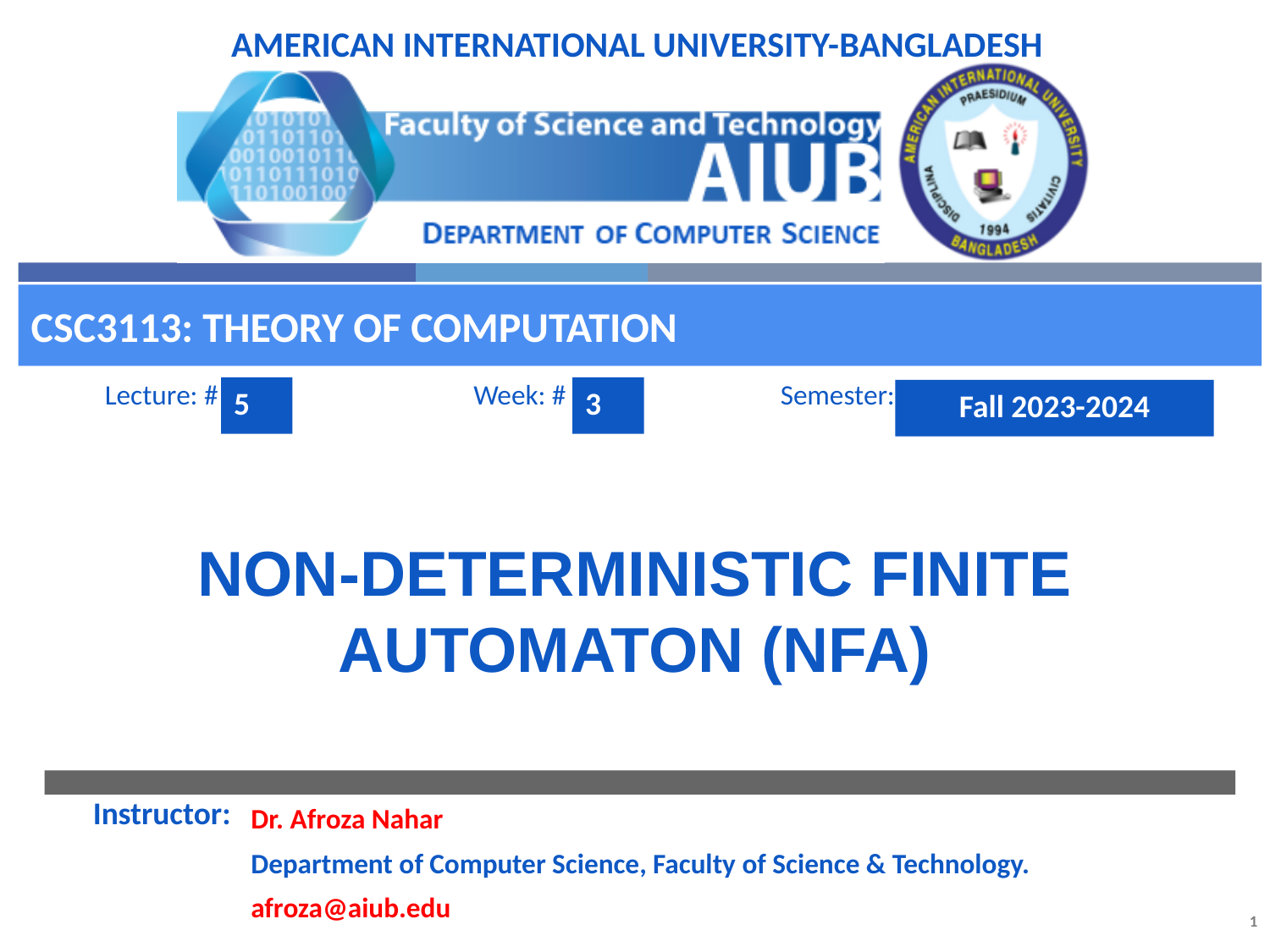

CSC3113: Theory of Computation
5
3
Fall 2023-2024

# Non-deterministic Finite Automaton (NFA)
Dr. Afroza Nahar
Department of Computer Science, Faculty of Science & Technology.
afroza@aiub.edu